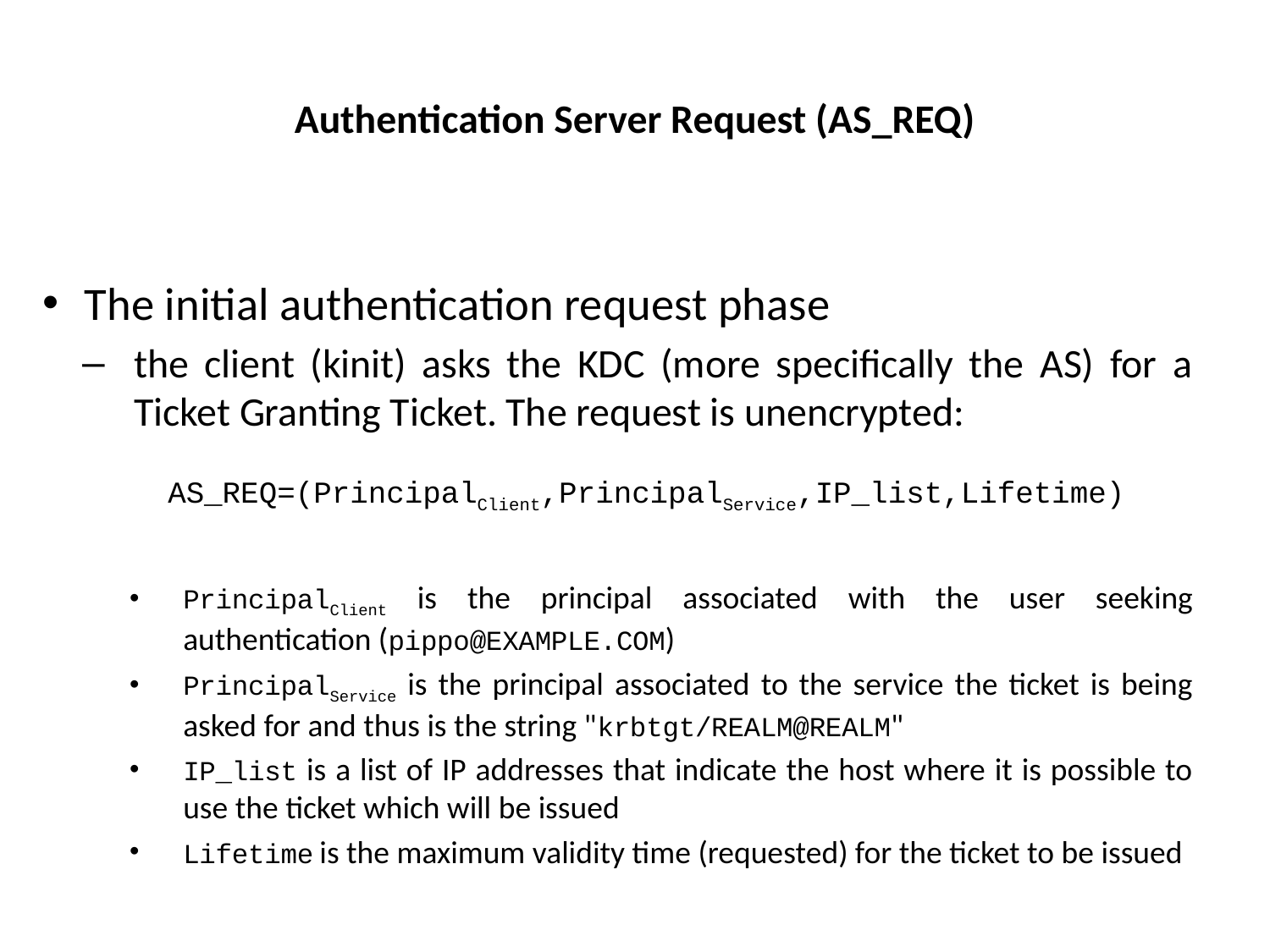

# Authentication Server Request (AS_REQ)
The initial authentication request phase
the client (kinit) asks the KDC (more specifically the AS) for a Ticket Granting Ticket. The request is unencrypted:

AS_REQ=(PrincipalClient,PrincipalService,IP_list,Lifetime)

PrincipalClient is the principal associated with the user seeking authentication (pippo@EXAMPLE.COM)
PrincipalService is the principal associated to the service the ticket is being asked for and thus is the string "krbtgt/REALM@REALM"
IP_list is a list of IP addresses that indicate the host where it is possible to use the ticket which will be issued
Lifetime is the maximum validity time (requested) for the ticket to be issued